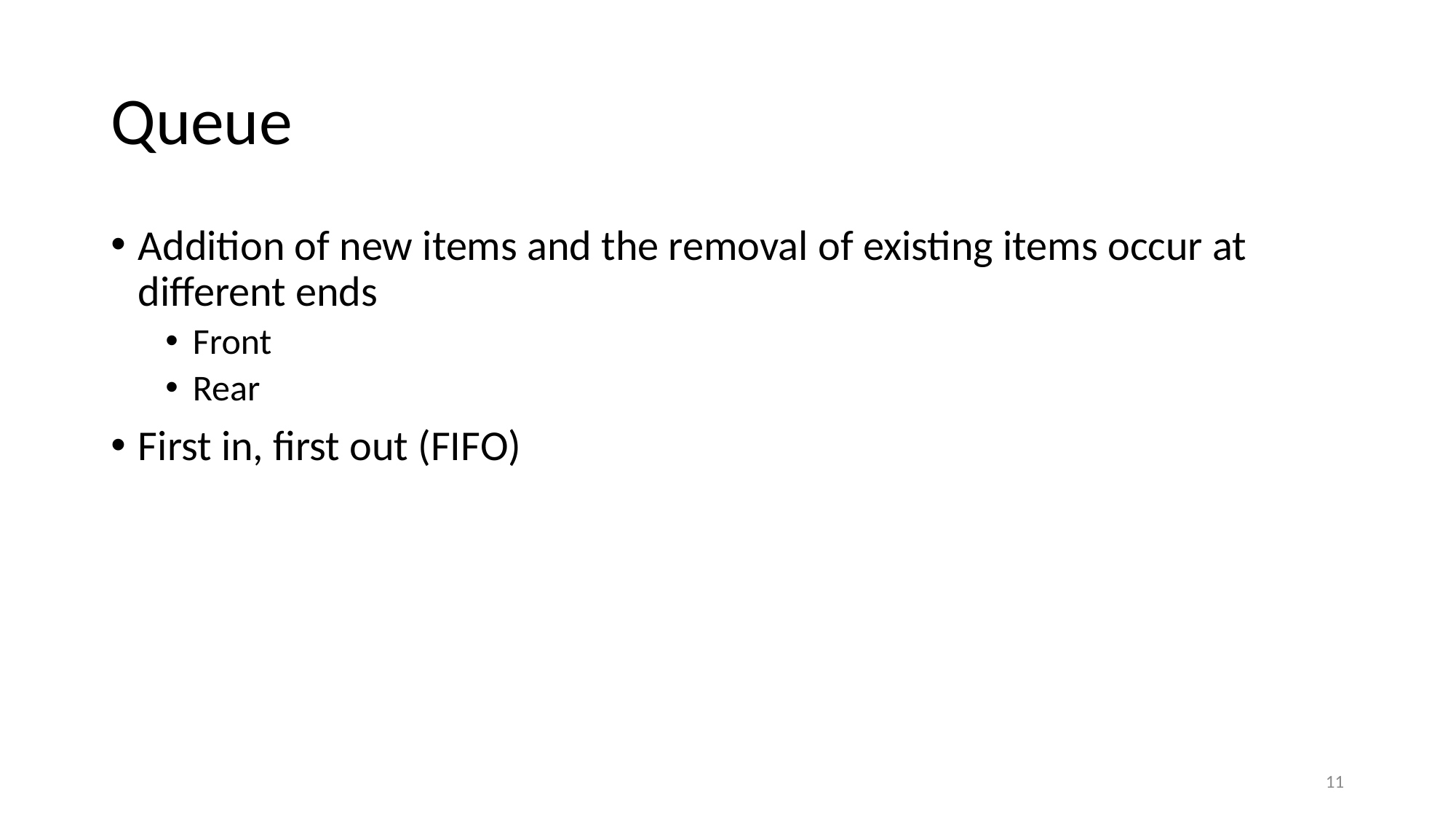

# Queue
Addition of new items and the removal of existing items occur at different ends
Front
Rear
First in, first out (FIFO)
11